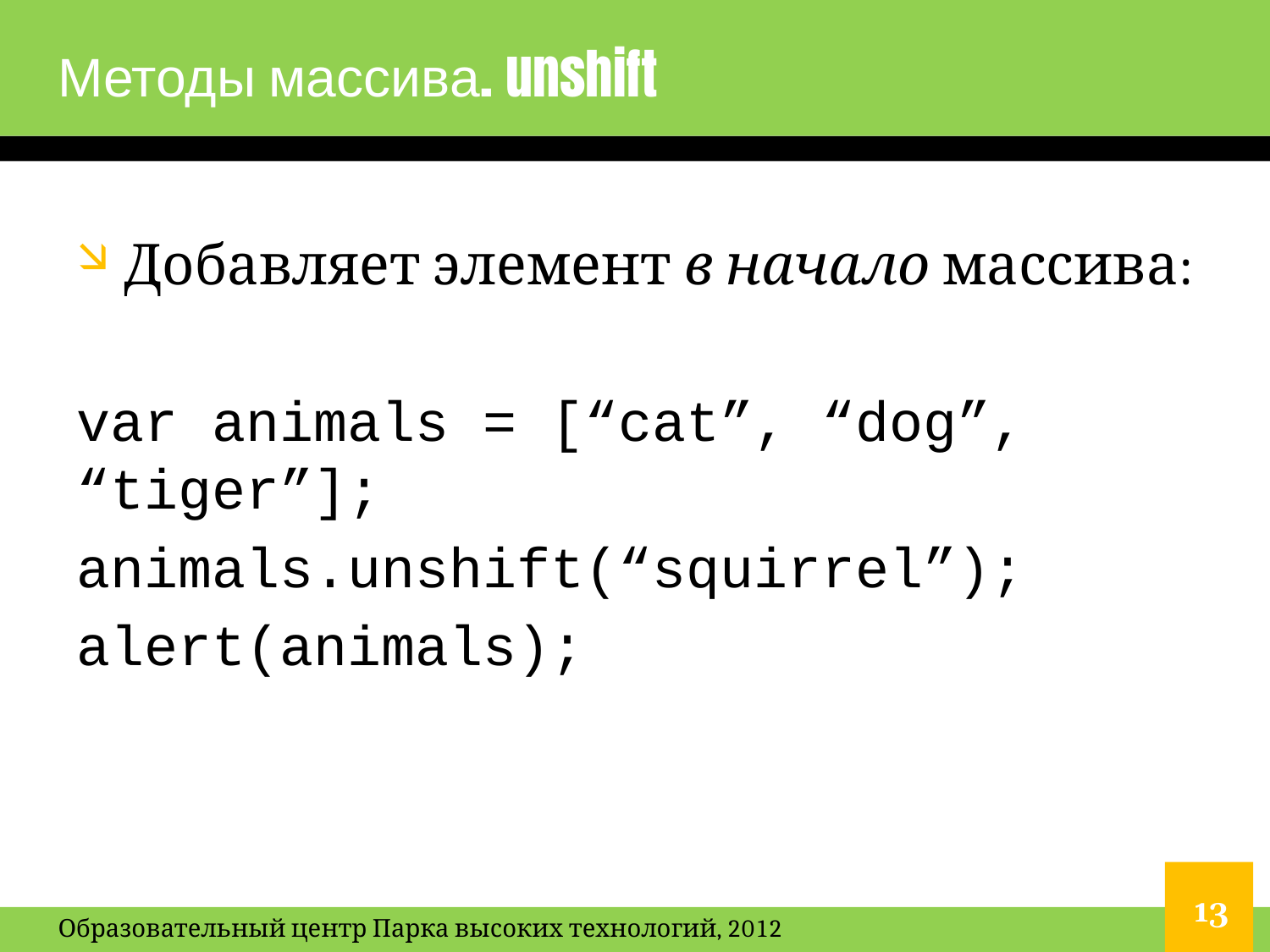

# Методы массива. unshift
Добавляет элемент в начало массива:

var animals = [“cat”, “dog”, “tiger”];
animals.unshift(“squirrel”);
alert(animals);

13